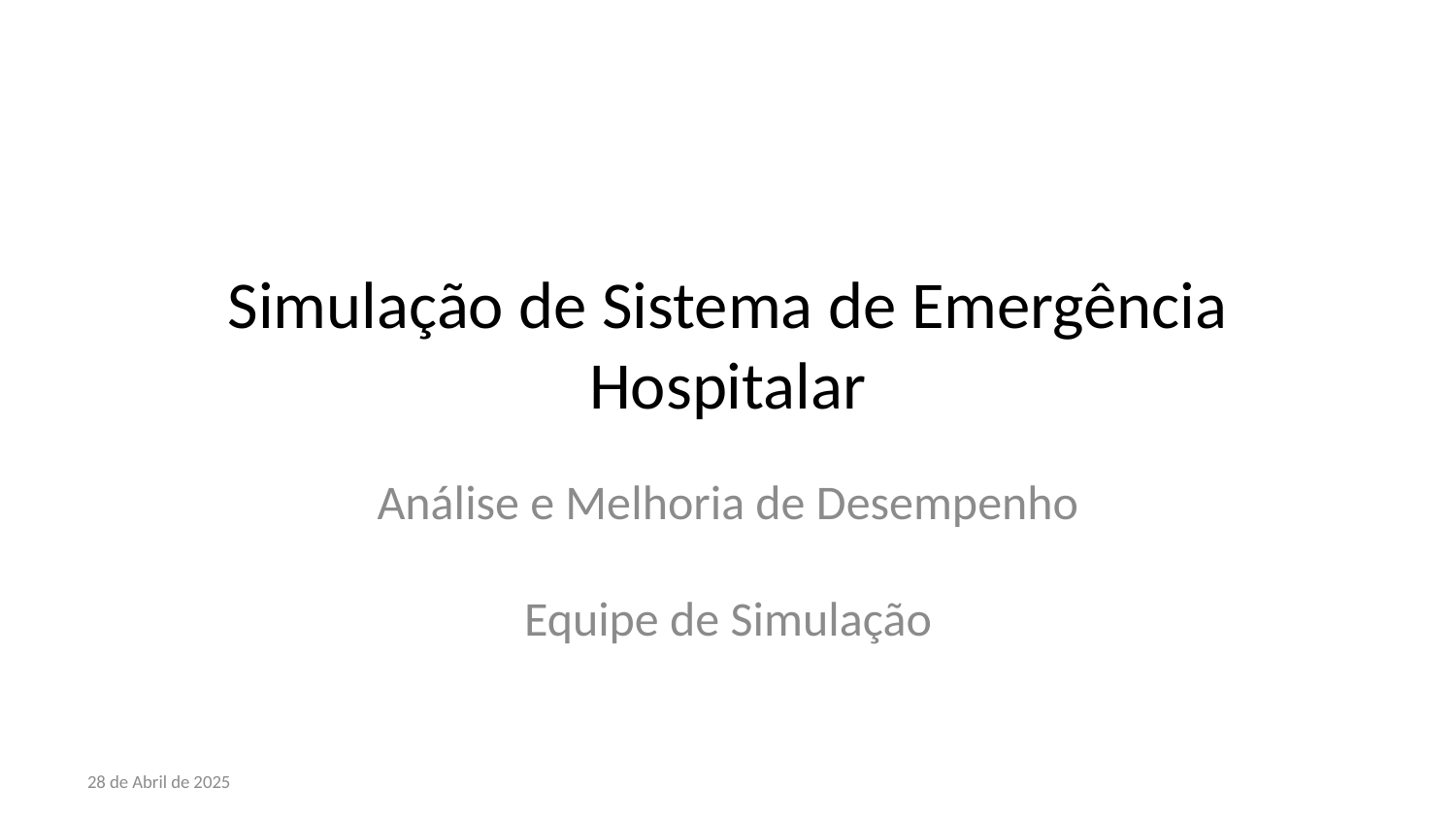

# Simulação de Sistema de Emergência Hospitalar
Análise e Melhoria de Desempenho
Equipe de Simulação
28 de Abril de 2025